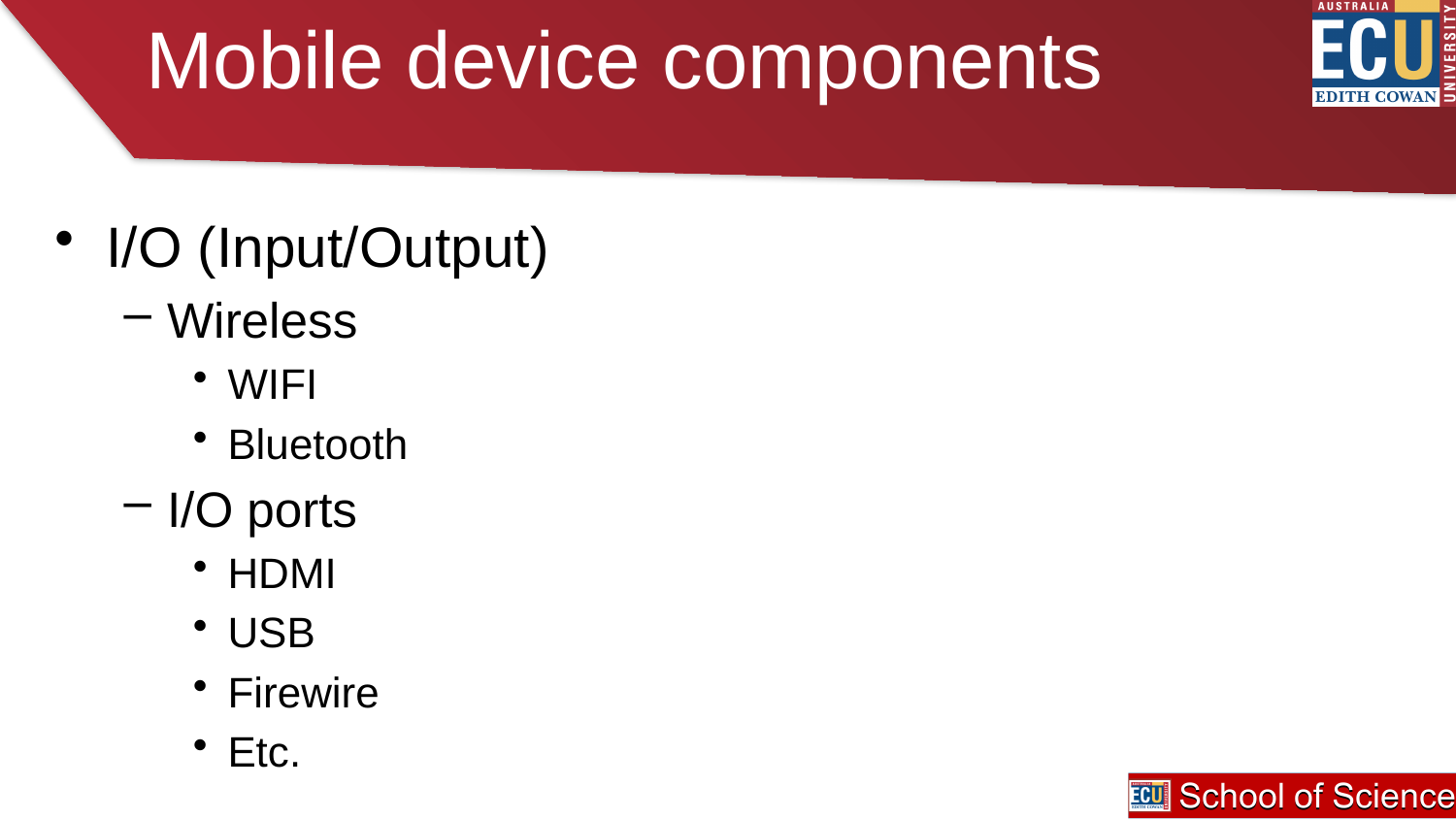

# Mobile device components
I/O (Input/Output)
Wireless
WIFI
Bluetooth
I/O ports
HDMI
USB
Firewire
Etc.